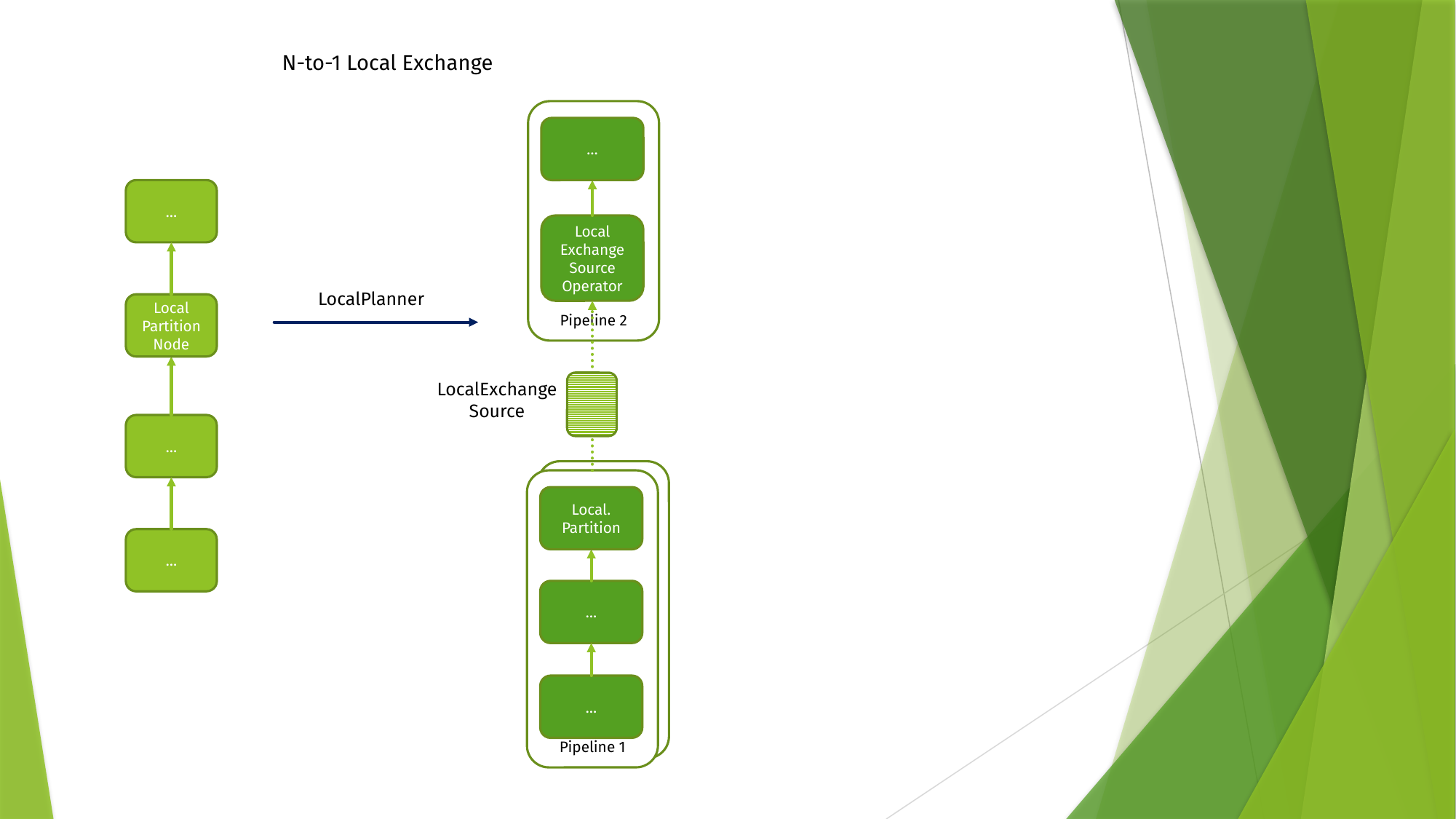

N-to-1 Local Exchange

Pipeline 2
…
…
Local
Exchange
Source
Operator
LocalPlanner
Local
PartitionNode
LocalExchange
Source

…
Pipeline 1
Pipeline 1
Local. Partition
…
…
…